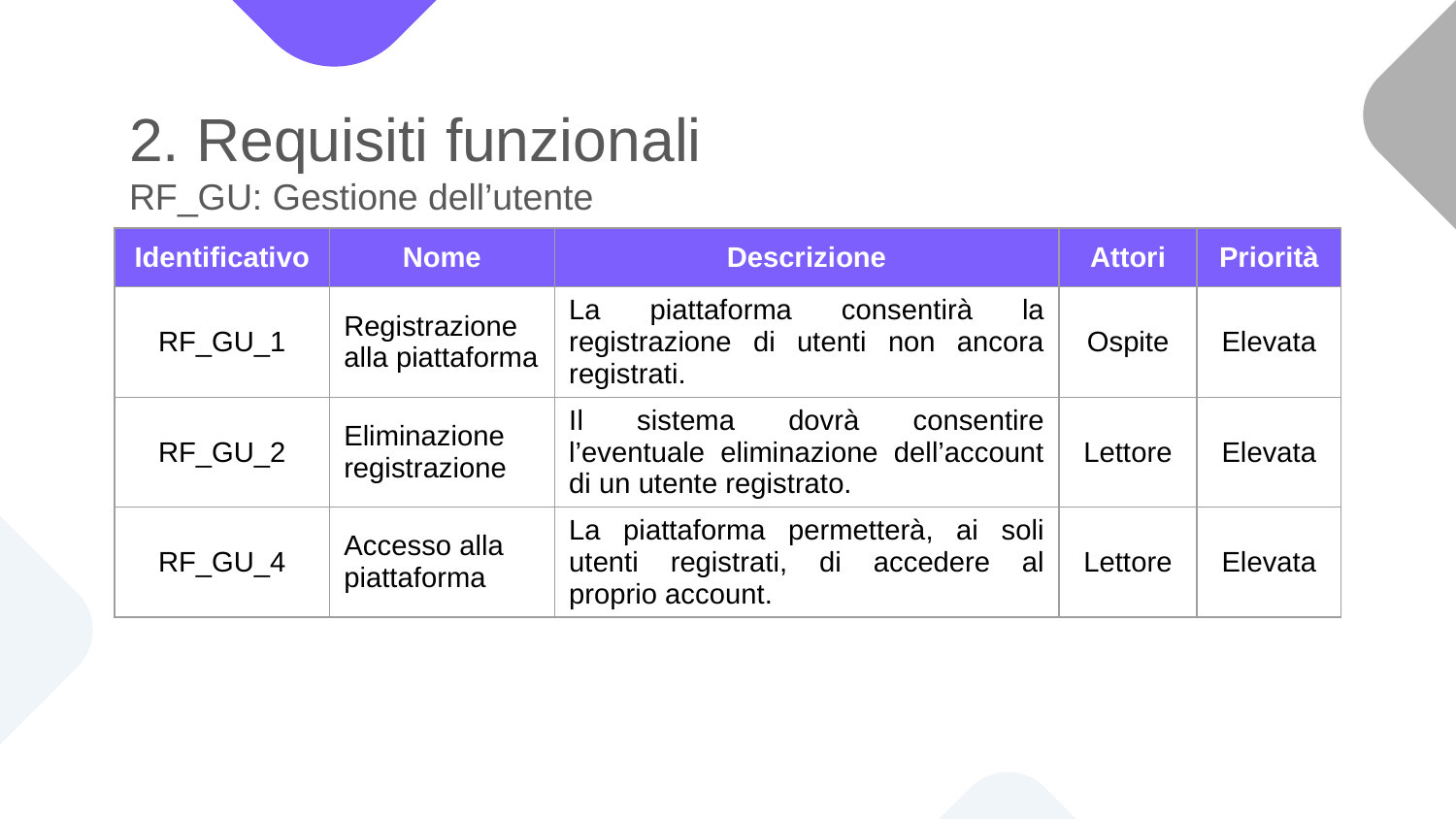

# 2. Requisiti funzionali RF_GU: Gestione dell’utente
| Identificativo | Nome | Descrizione | Attori | Priorità |
| --- | --- | --- | --- | --- |
| RF\_GU\_1 | Registrazione alla piattaforma | La piattaforma consentirà la registrazione di utenti non ancora registrati. | Ospite | Elevata |
| RF\_GU\_2 | Eliminazione registrazione | Il sistema dovrà consentire l’eventuale eliminazione dell’account di un utente registrato. | Lettore | Elevata |
| RF\_GU\_4 | Accesso alla piattaforma | La piattaforma permetterà, ai soli utenti registrati, di accedere al proprio account. | Lettore | Elevata |